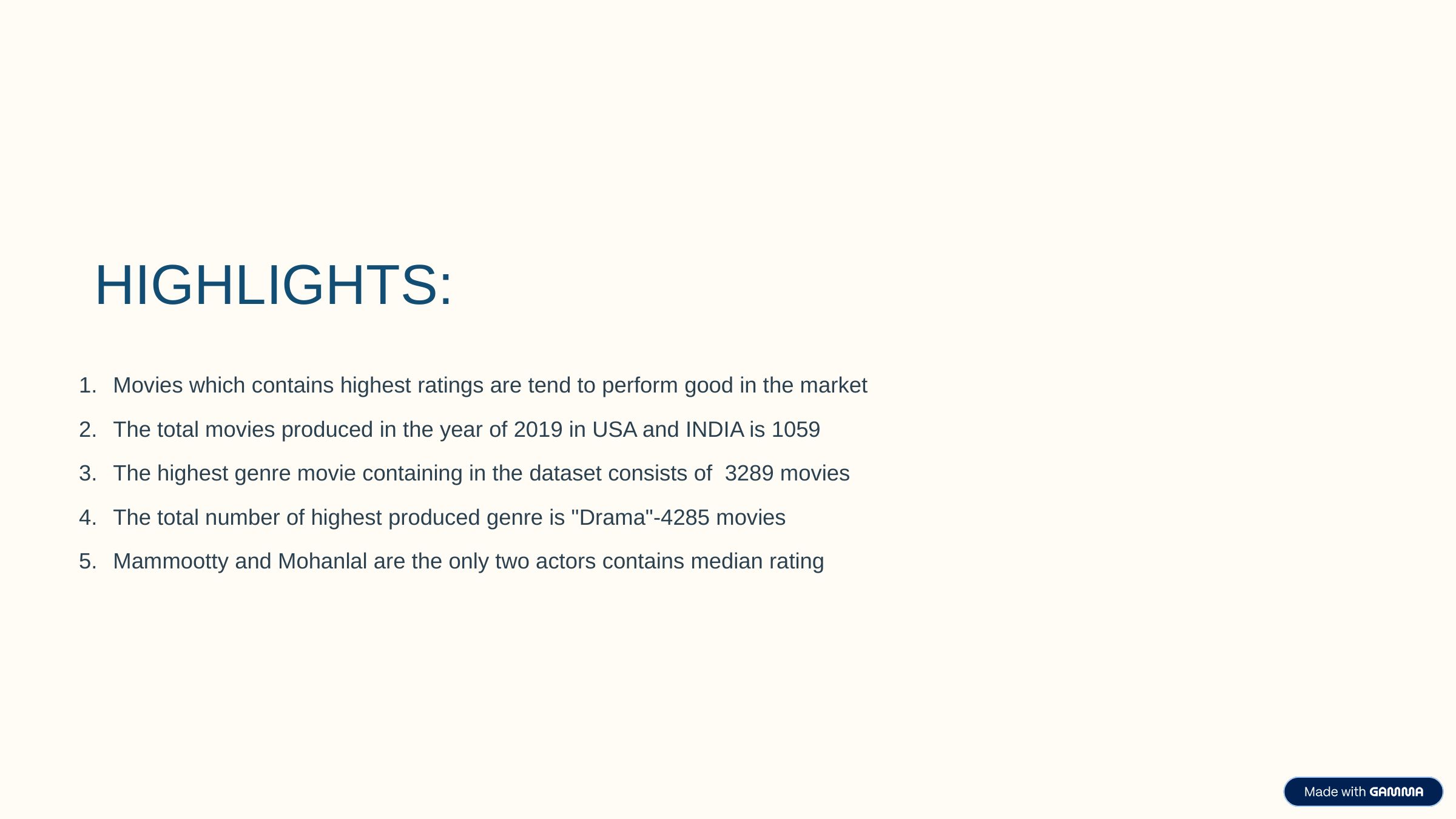

HIGHLIGHTS:
Movies which contains highest ratings are tend to perform good in the market
The total movies produced in the year of 2019 in USA and INDIA is 1059
The highest genre movie containing in the dataset consists of  3289 movies
The total number of highest produced genre is "Drama"-4285 movies
Mammootty and Mohanlal are the only two actors contains median rating